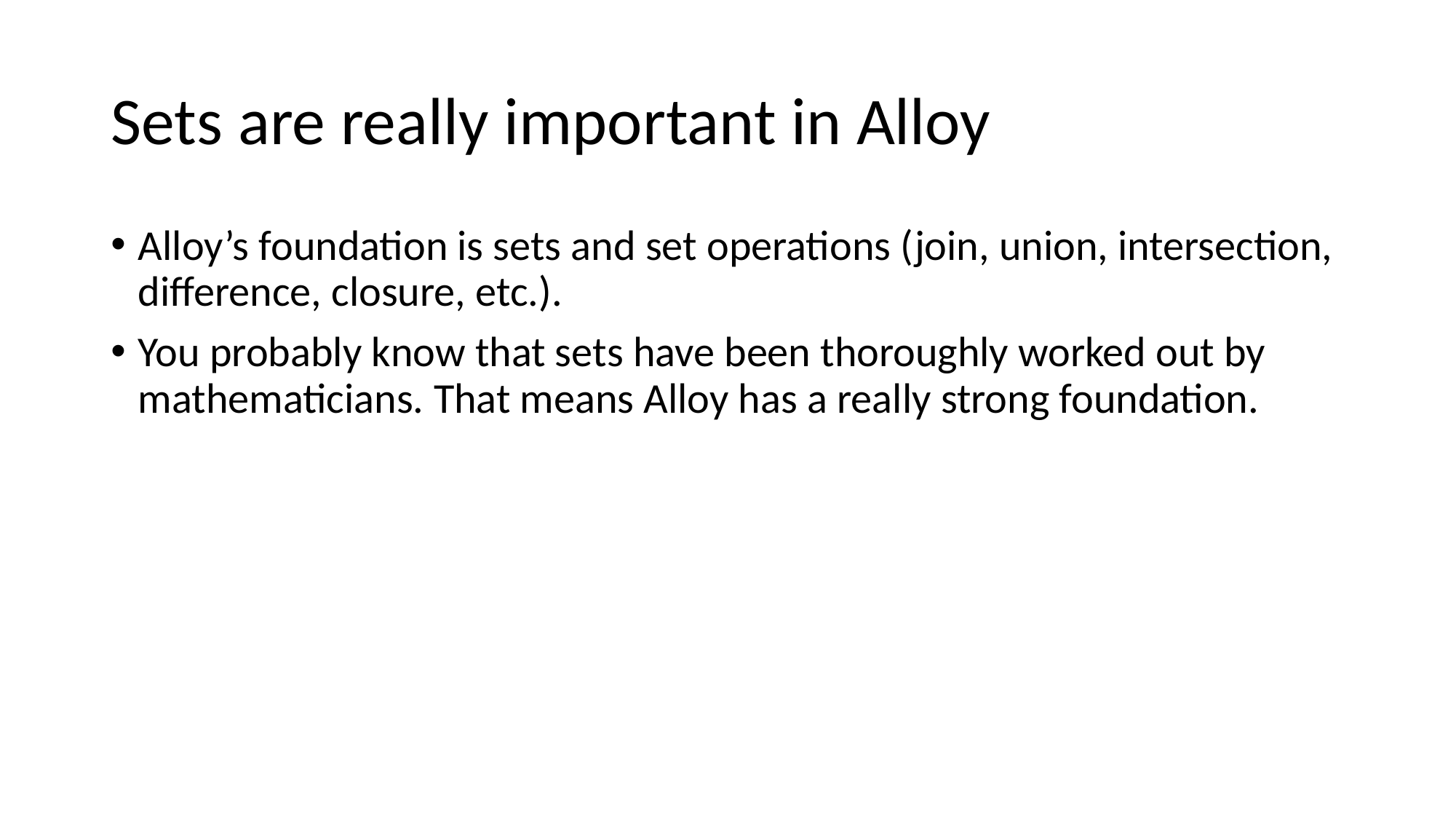

# Sets are really important in Alloy
Alloy’s foundation is sets and set operations (join, union, intersection, difference, closure, etc.).
You probably know that sets have been thoroughly worked out by mathematicians. That means Alloy has a really strong foundation.